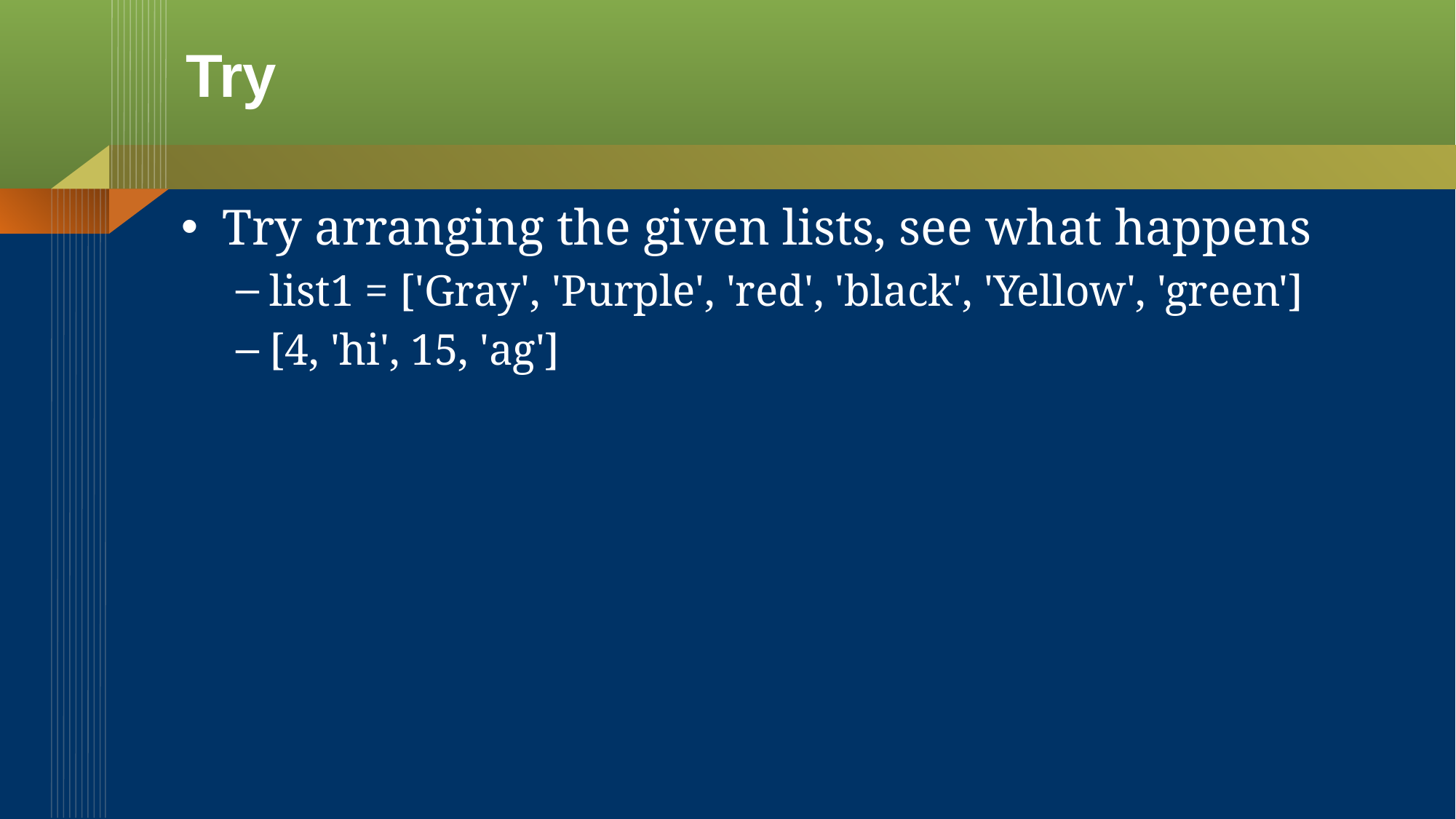

# Try
Try arranging the given lists, see what happens
list1 = ['Gray', 'Purple', 'red', 'black', 'Yellow', 'green']
[4, 'hi', 15, 'ag']